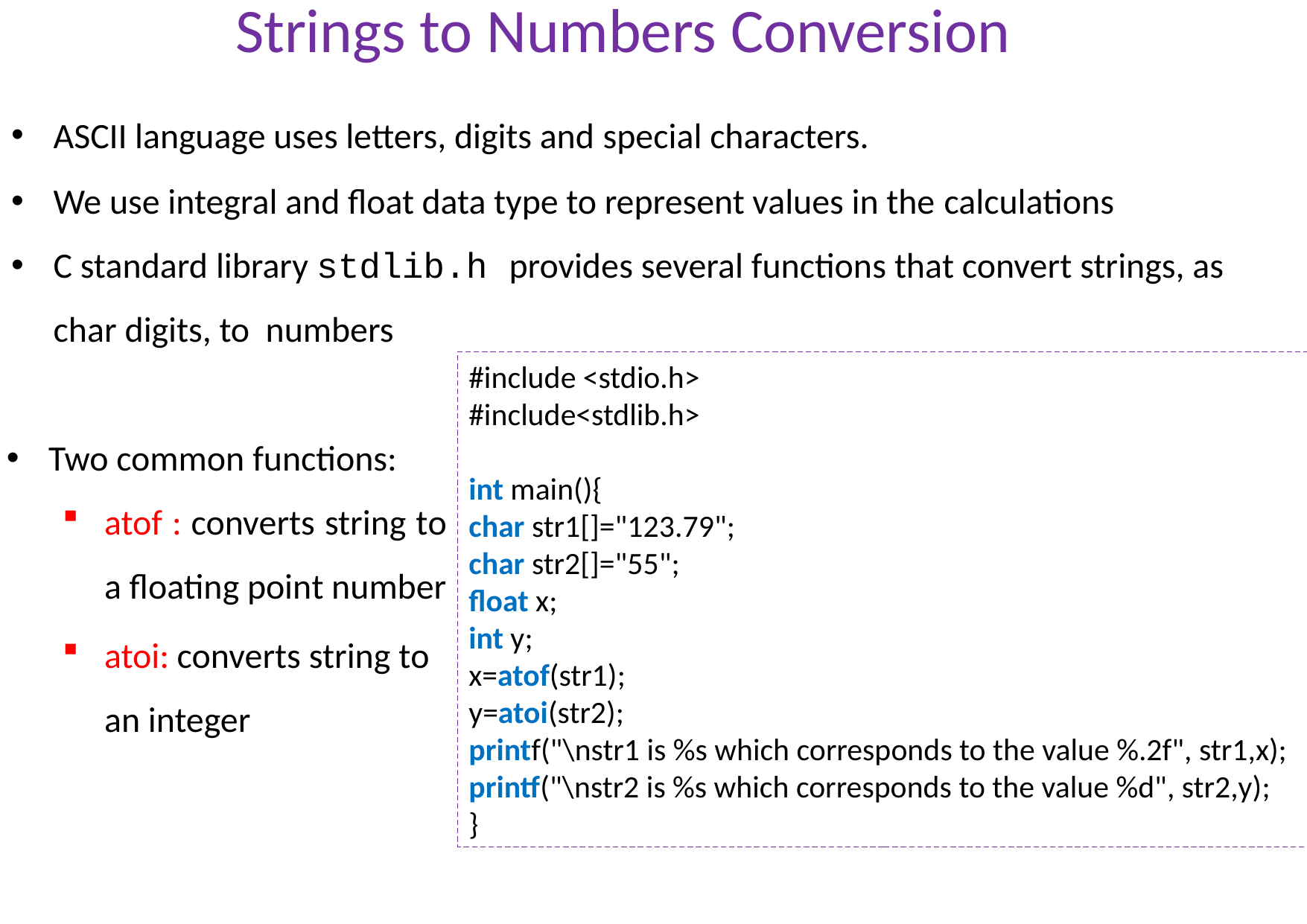

# Strings to Numbers Conversion
ASCII language uses letters, digits and special characters.
We use integral and float data type to represent values in the calculations
C standard library stdlib.h provides several functions that convert strings, as  char digits, to  numbers
#include <stdio.h>
#include<stdlib.h>

int main(){
char str1[]="123.79";
char str2[]="55";
float x;
int y;
x=atof(str1);
y=atoi(str2);
printf("\nstr1 is %s which corresponds to the value %.2f", str1,x);
printf("\nstr2 is %s which corresponds to the value %d", str2,y);
}
Two common functions:
atof : converts string to a floating point number
atoi: converts string to an integer